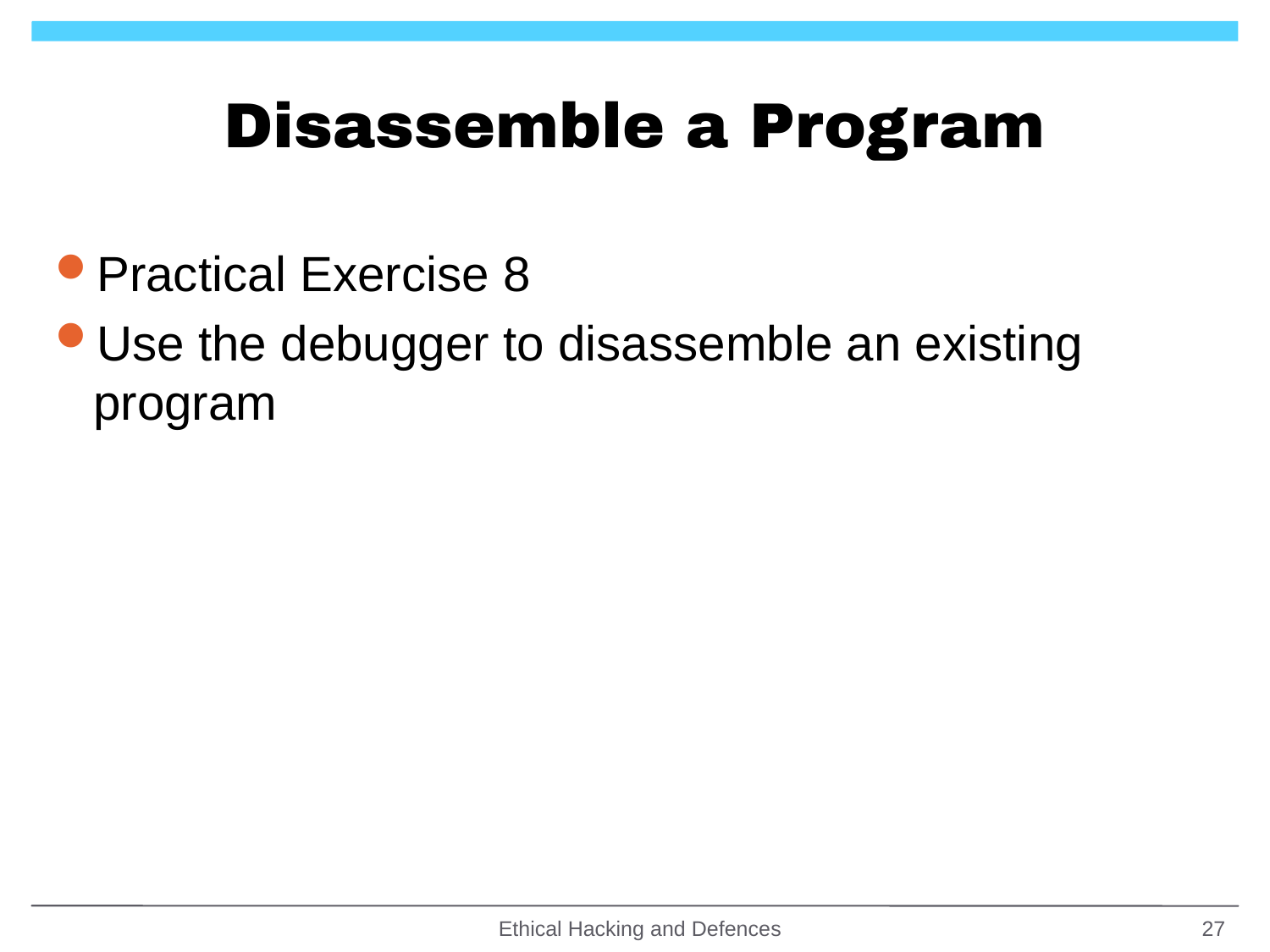

# Disassemble a Program
Practical Exercise 8
Use the debugger to disassemble an existing program
Ethical Hacking and Defences
27